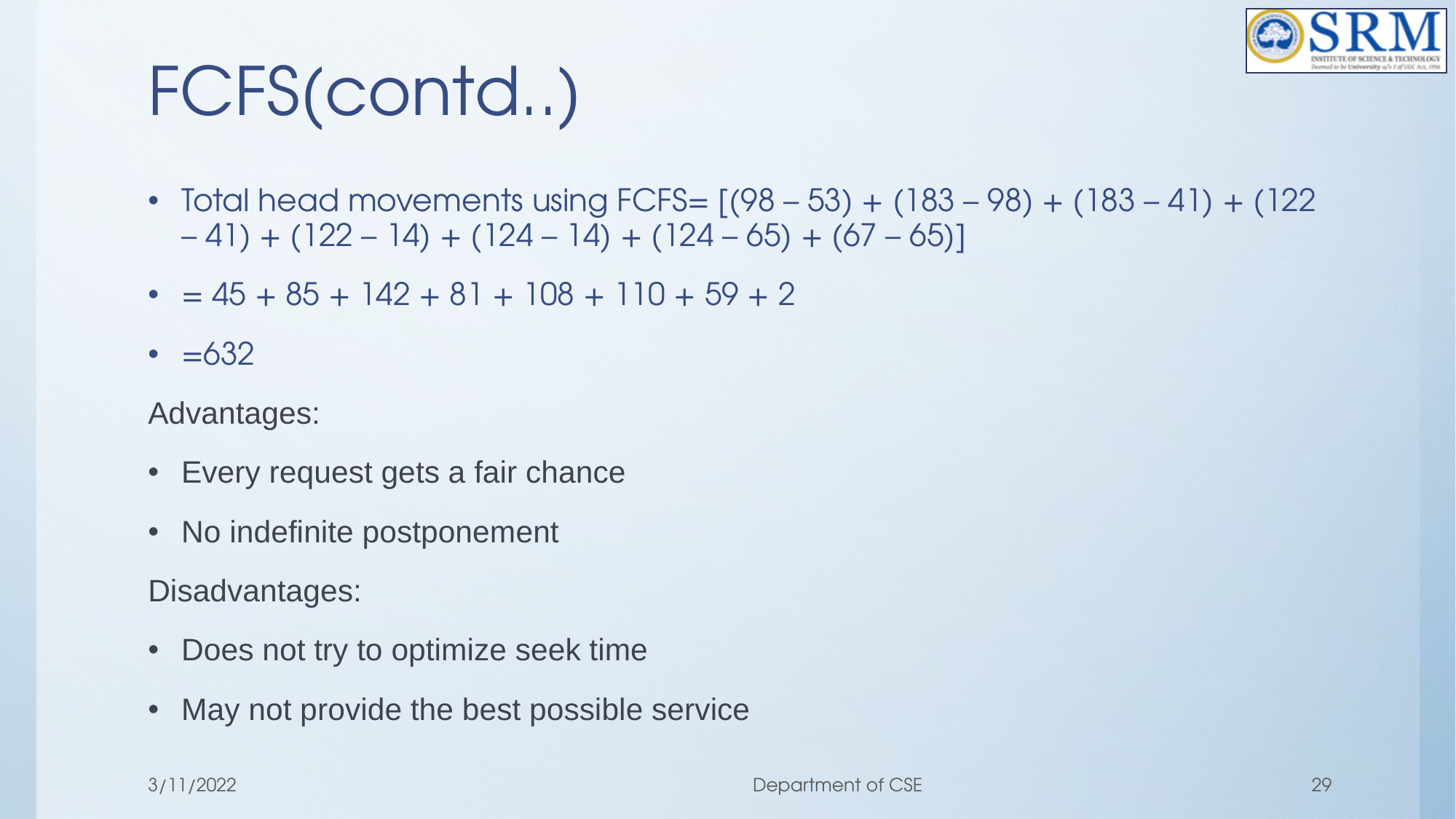

# FCFS(contd..)
Total head movements using FCFS= [(98 – 53) + (183 – 98) + (183 – 41) + (122 – 41) + (122 – 14) + (124 – 14) + (124 – 65) + (67 – 65)]
= 45 + 85 + 142 + 81 + 108 + 110 + 59 + 2
=632
Advantages:
Every request gets a fair chance
No indefinite postponement
Disadvantages:
Does not try to optimize seek time
May not provide the best possible service

3/11/2022
Department of CSE
29